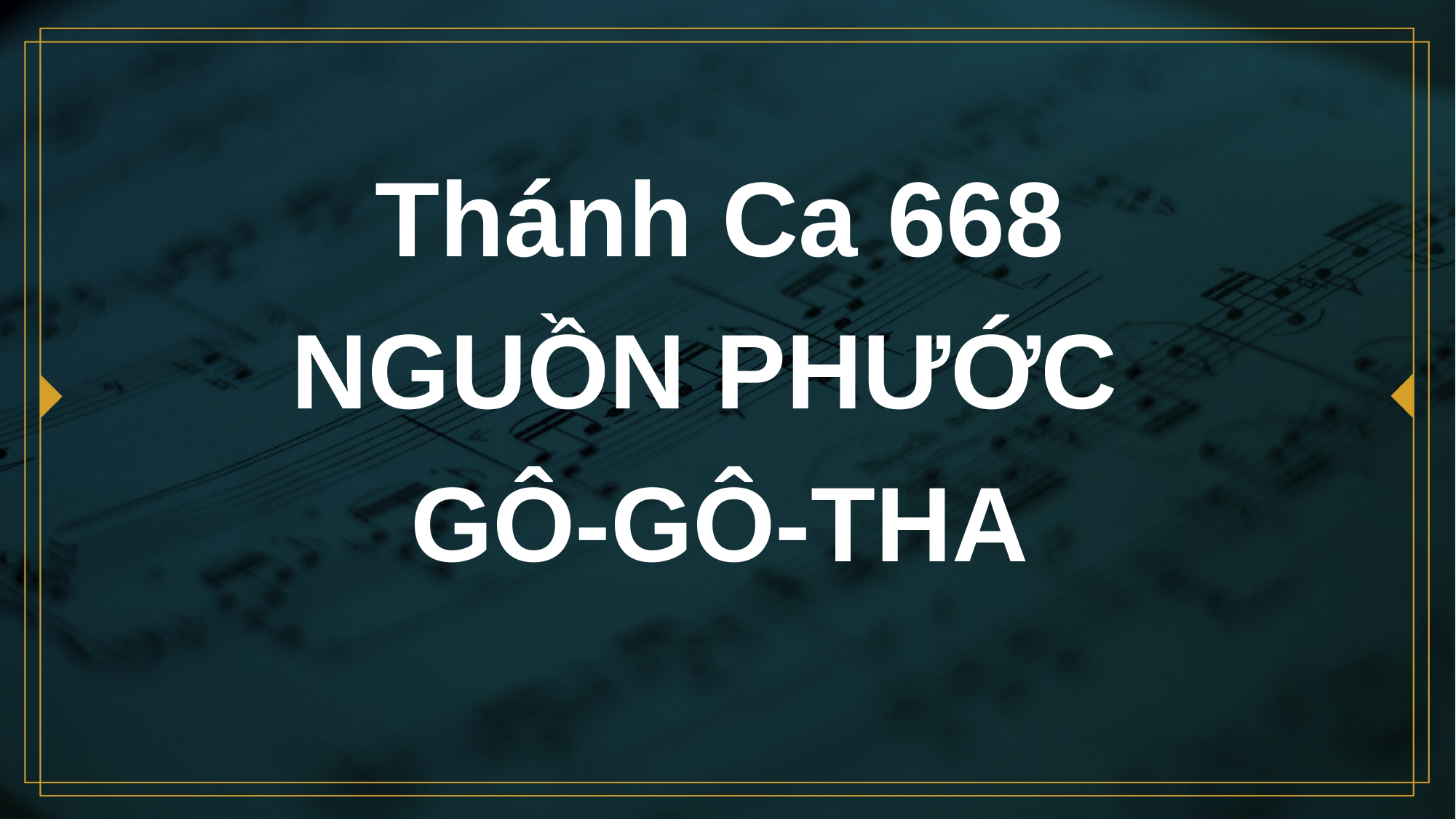

# Thánh Ca 668 NGUỒN PHƯỚC GÔ-GÔ-THA